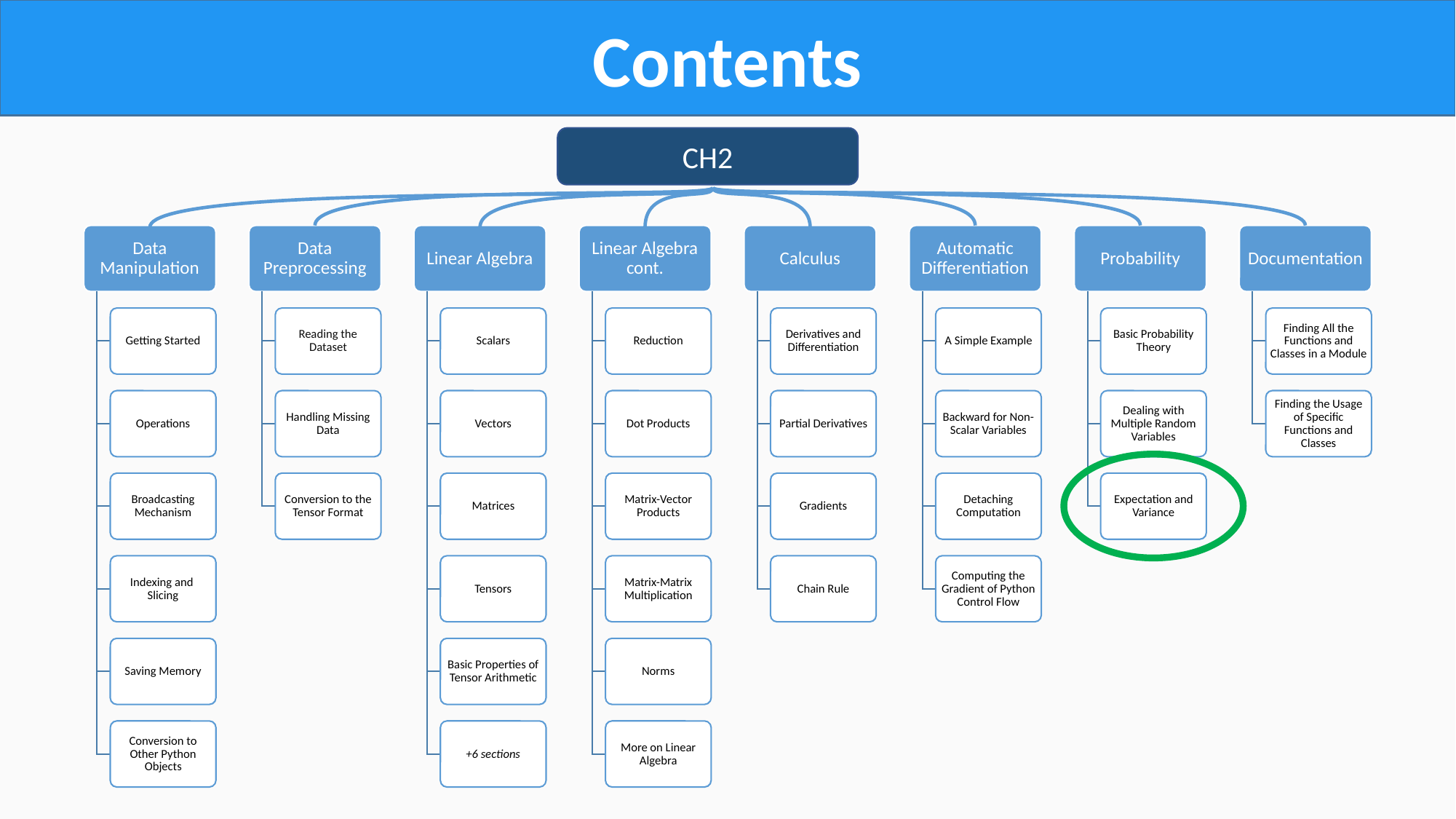

Contents
CH2

Data Manipulation

Data Preprocessing

Linear Algebra

Linear Algebra cont.

Calculus

Automatic Differentiation

Probability

Documentation

Getting Started

Reading the Dataset

Scalars

Reduction

Derivatives and Differentiation

A Simple Example

Basic Probability Theory

Finding All the Functions and Classes in a Module

Operations

Handling Missing Data

Vectors

Dot Products

Partial Derivatives

Backward for Non-Scalar Variables

Dealing with Multiple Random Variables

Finding the Usage of Specific Functions and Classes

Broadcasting Mechanism

Conversion to the Tensor Format

Matrices

Matrix-Vector Products

Gradients

Detaching Computation

Expectation and Variance

Indexing and
Slicing

Tensors

Matrix-Matrix Multiplication

Chain Rule

Computing the Gradient of Python Control Flow

Saving Memory

Basic Properties of Tensor Arithmetic

Norms

Conversion to Other Python Objects

+6 sections

More on Linear Algebra